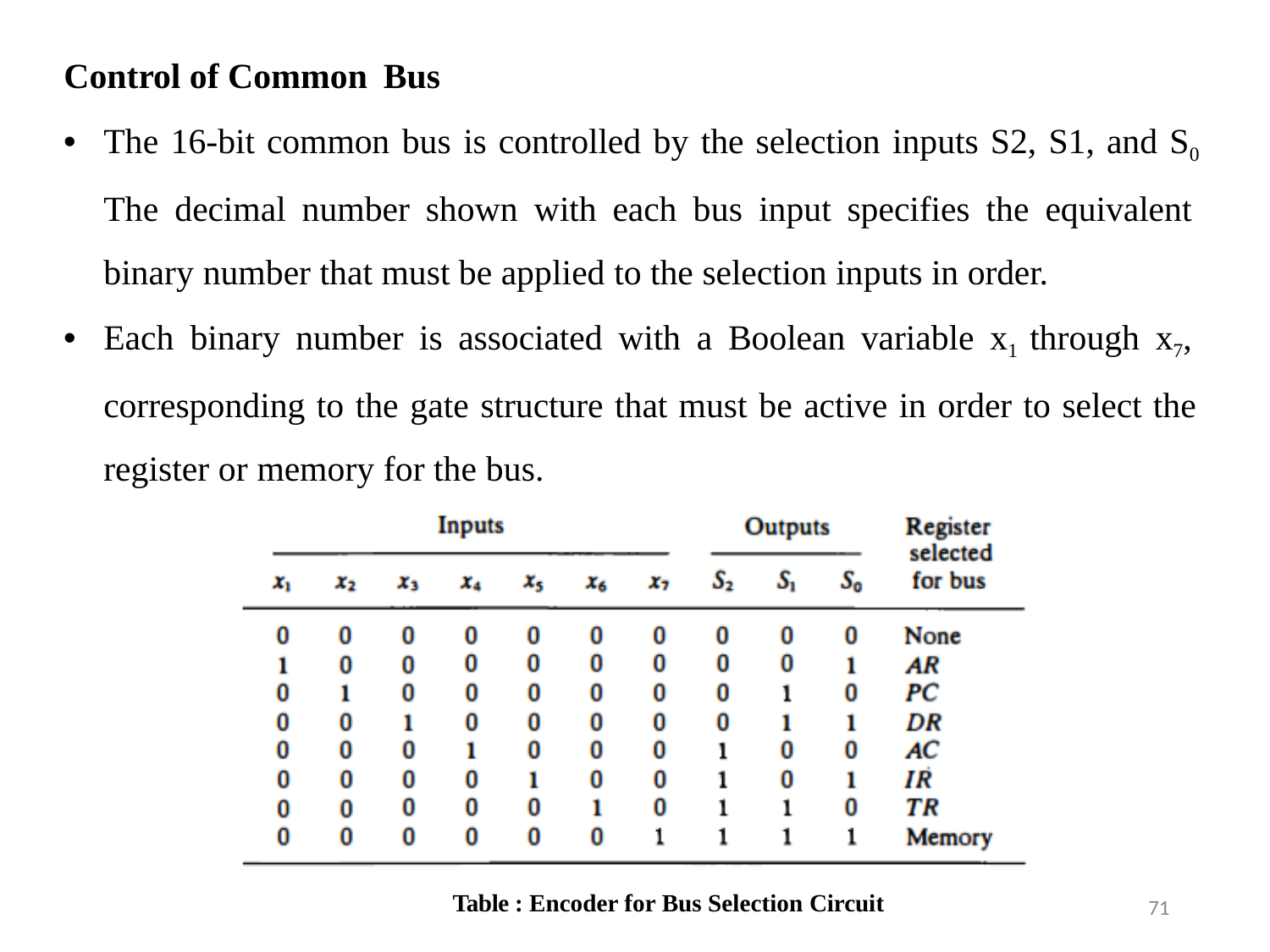

# Control of Common Bus
The 16-bit common bus is controlled by the selection inputs S2, S1, and S0  The decimal number shown with each bus input specifies the equivalent  binary number that must be applied to the selection inputs in order.
Each binary number is associated with a Boolean variable x1 through x7,  corresponding to the gate structure that must be active in order to select the  register or memory for the bus.

Table : Encoder for Bus Selection Circuit
71